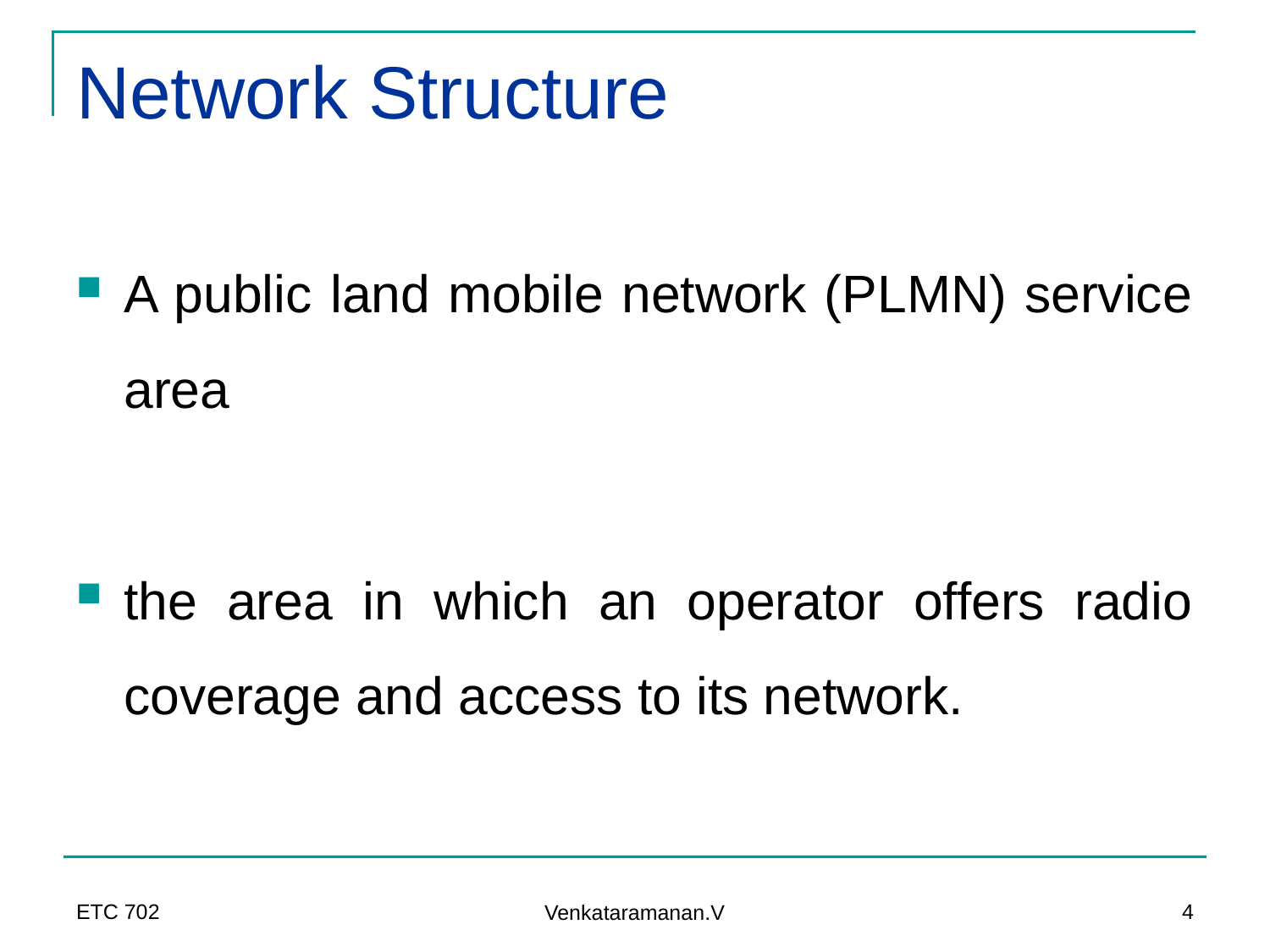

# Network Structure
A public land mobile network (PLMN) service area

the area in which an operator offers radio coverage and access to its network.

ETC 702
4
Venkataramanan.V